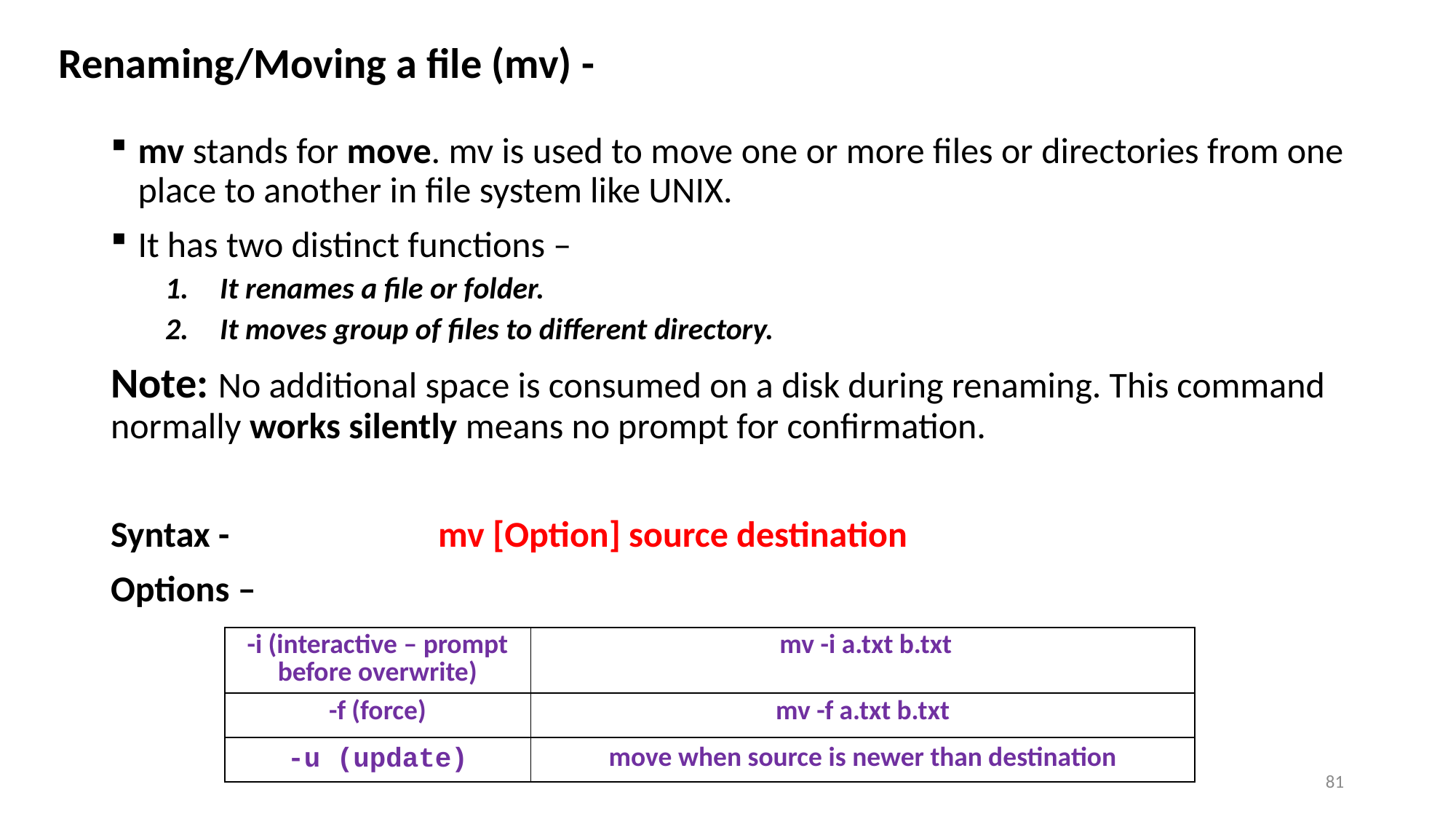

Renaming/Moving a file (mv) -
mv stands for move. mv is used to move one or more files or directories from one place to another in file system like UNIX.
It has two distinct functions –
It renames a file or folder.
It moves group of files to different directory.
Note: No additional space is consumed on a disk during renaming. This command normally works silently means no prompt for confirmation.

Syntax -		mv [Option] source destination
Options –

| -i (interactive – prompt before overwrite) | mv -i a.txt b.txt |
| --- | --- |
| -f (force) | mv -f a.txt b.txt |
| -u (update) | move when source is newer than destination |
81